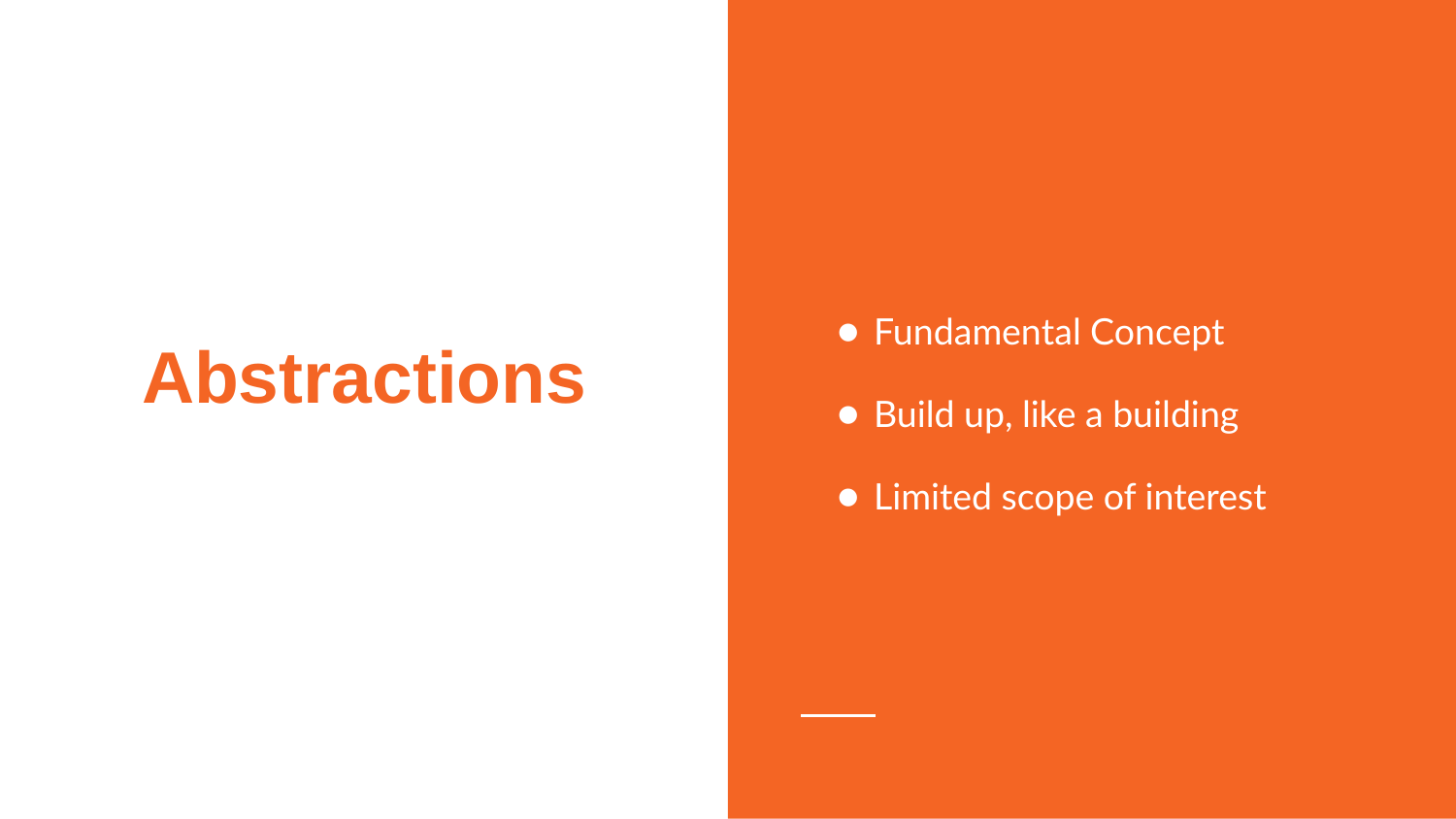

Fundamental Concept
Build up, like a building
Limited scope of interest
# Abstractions